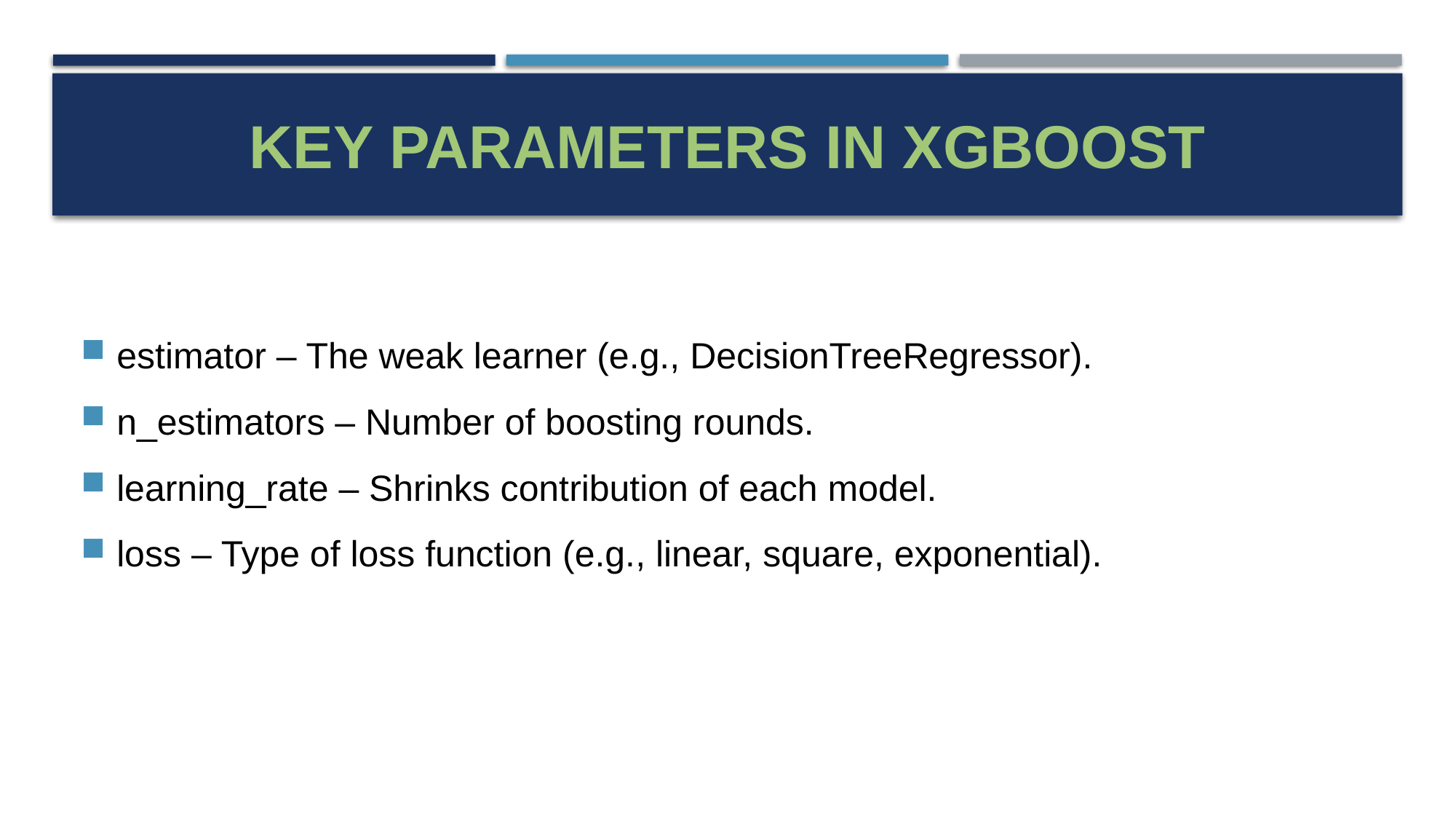

# Key Parameters in XGBoost
estimator – The weak learner (e.g., DecisionTreeRegressor).
n_estimators – Number of boosting rounds.
learning_rate – Shrinks contribution of each model.
loss – Type of loss function (e.g., linear, square, exponential).